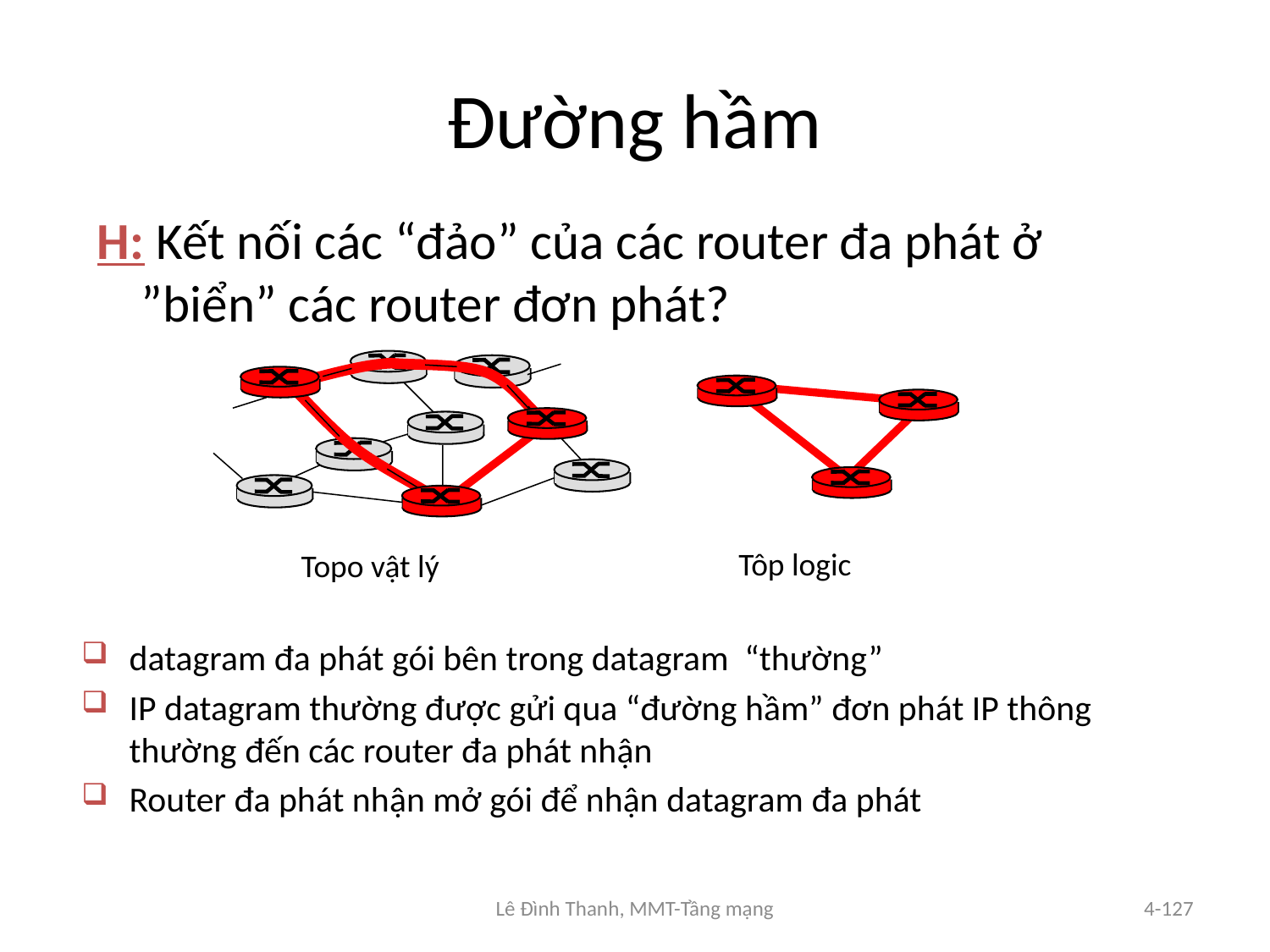

# Đường hầm
H: Kết nối các “đảo” của các router đa phát ở ”biển” các router đơn phát?

Tôp logic
Topo vật lý
datagram đa phát gói bên trong datagram  “thường”
IP datagram thường được gửi qua “đường hầm” đơn phát IP thông thường đến các router đa phát nhận
Router đa phát nhận mở gói để nhận datagram đa phát
Lê Đình Thanh, MMT-Tầng mạng
4-127